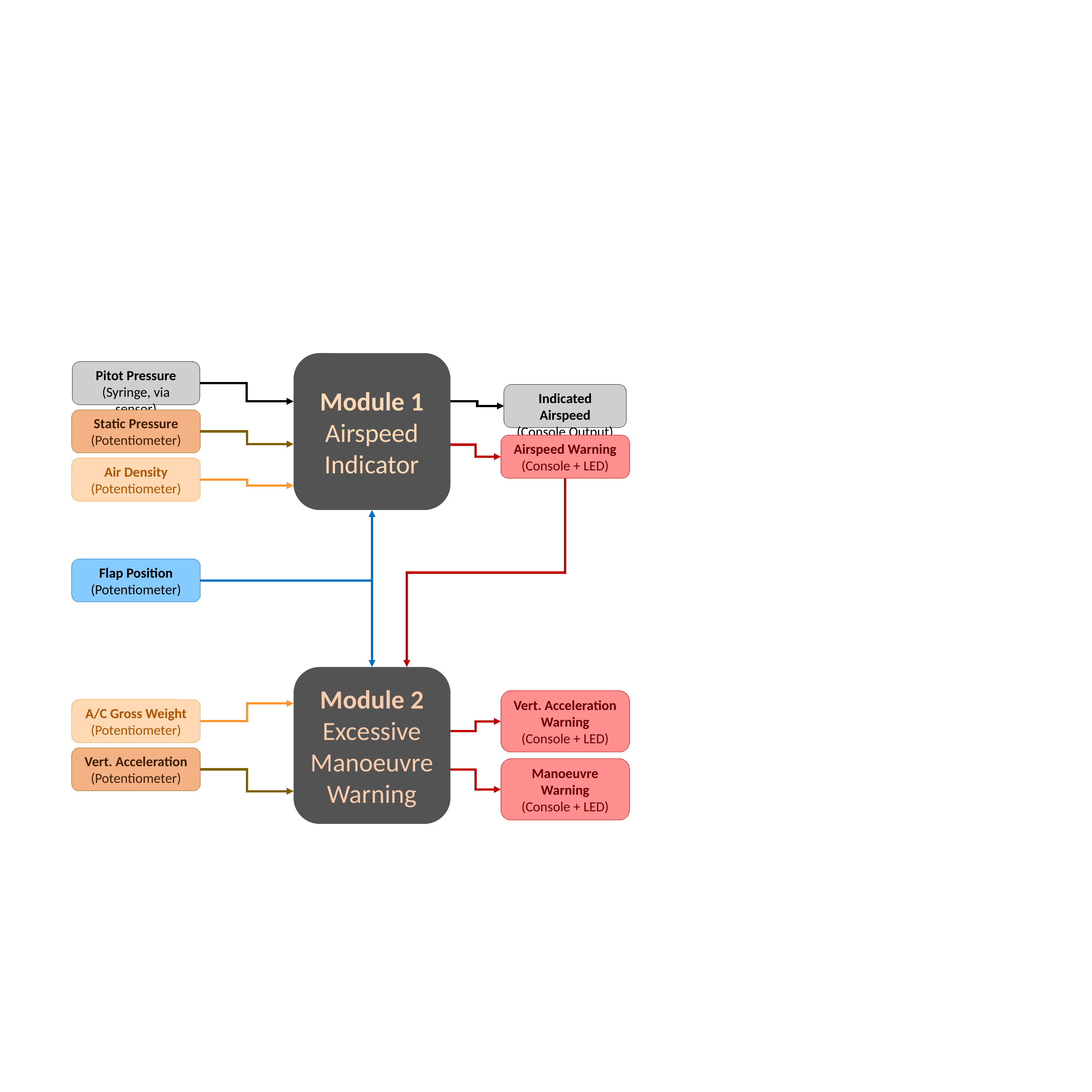

Module 1
Airspeed Indicator
Pitot Pressure
(Syringe, via sensor)
Indicated Airspeed
(Console Output)
Static Pressure
(Potentiometer)
Airspeed Warning
(Console + LED)
Air Density
(Potentiometer)
Flap Position
(Potentiometer)
Module 2
Excessive Manoeuvre
Warning
Vert. Acceleration Warning
(Console + LED)
A/C Gross Weight
(Potentiometer)
Vert. Acceleration
(Potentiometer)
Manoeuvre Warning
(Console + LED)